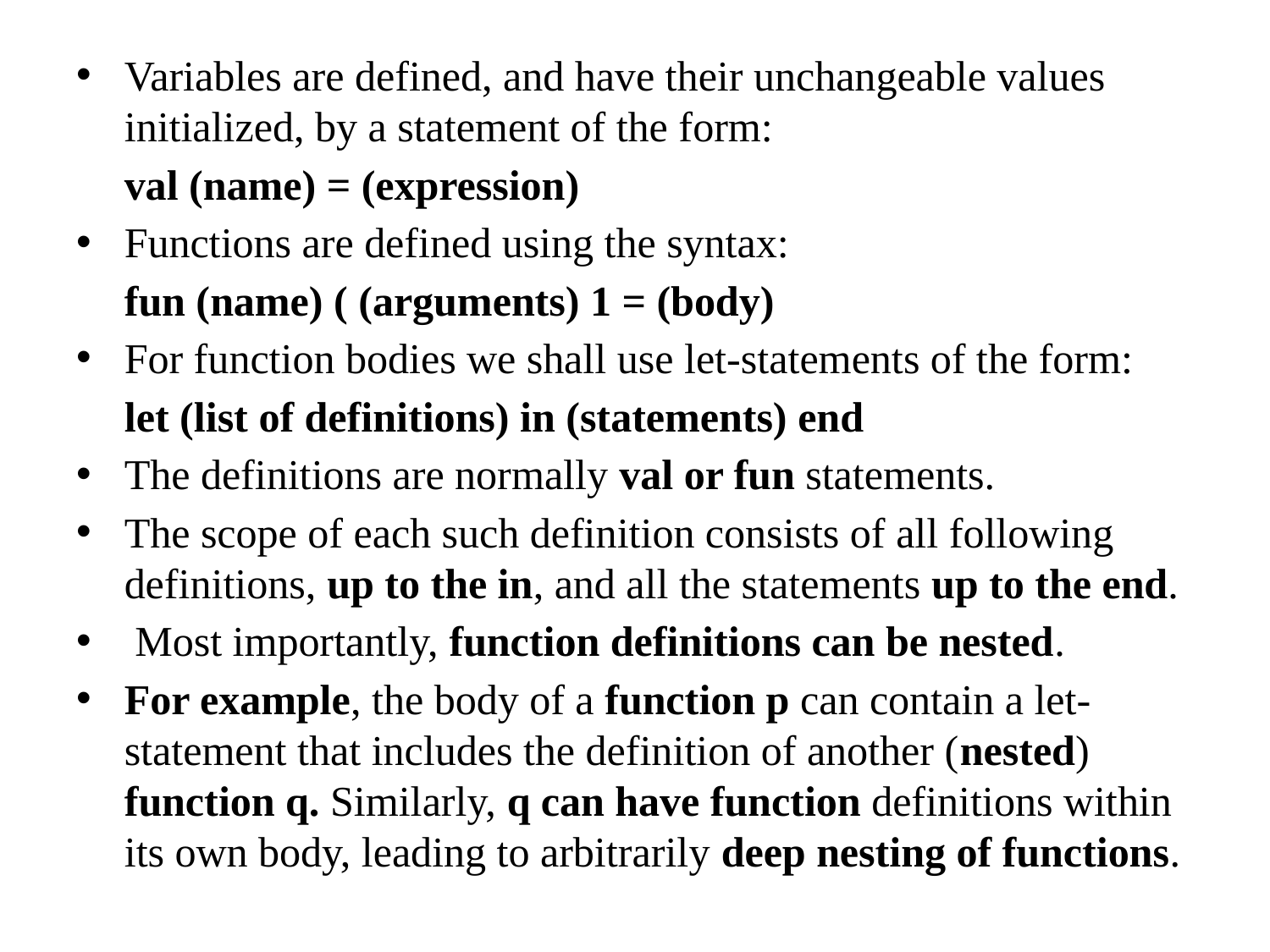

Variables are defined, and have their unchangeable values initialized, by a statement of the form:
	val (name) = (expression)
Functions are defined using the syntax:
	fun (name) ( (arguments) 1 = (body)
For function bodies we shall use let-statements of the form:
	let (list of definitions) in (statements) end
The definitions are normally val or fun statements.
The scope of each such definition consists of all following definitions, up to the in, and all the statements up to the end.
 Most importantly, function definitions can be nested.
For example, the body of a function p can contain a let-statement that includes the definition of another (nested) function q. Similarly, q can have function definitions within its own body, leading to arbitrarily deep nesting of functions.